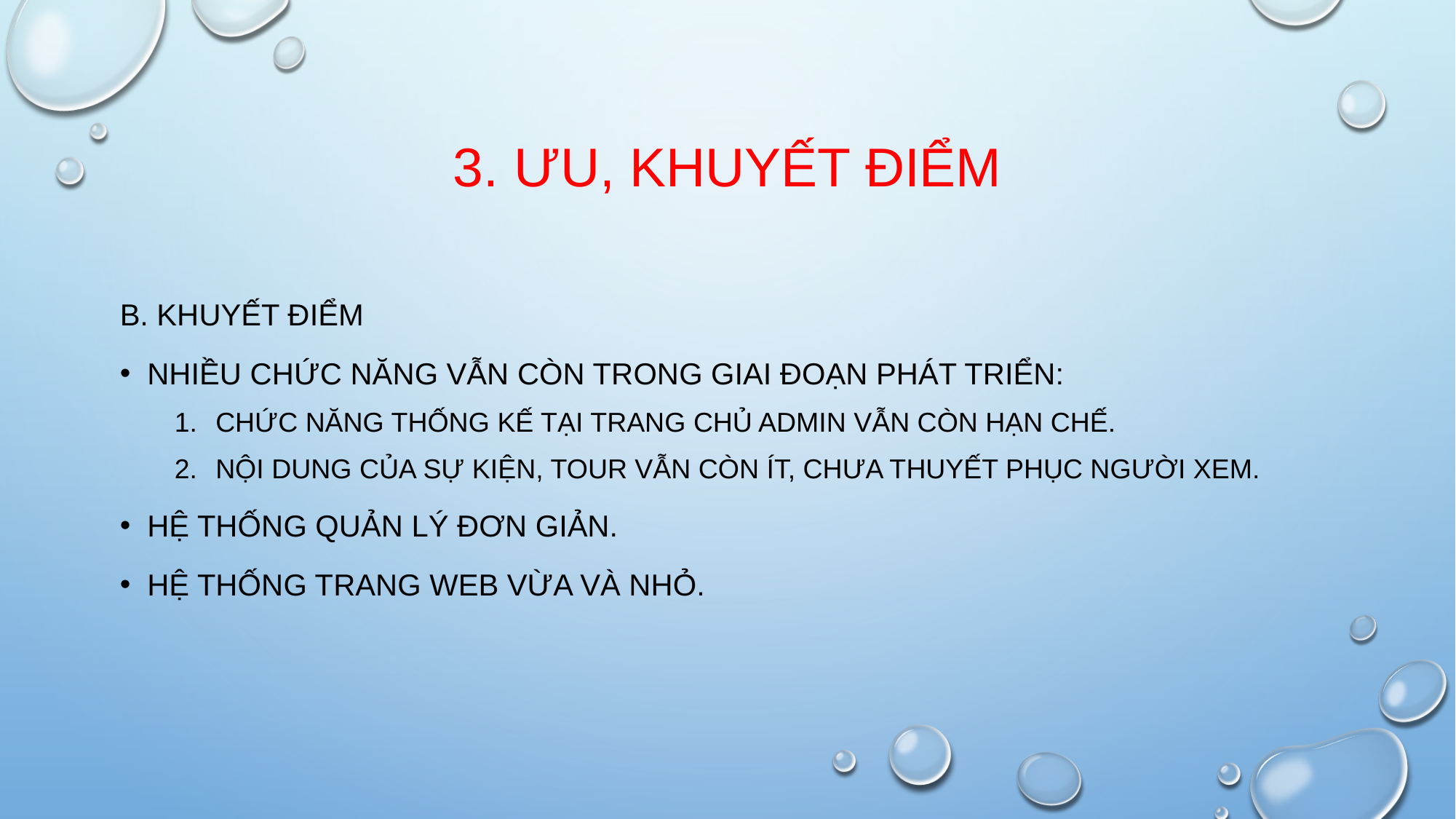

# 3. Ưu, KHUYẾT ĐIỂM
B. KHUYẾT ĐIỂM
NHIỀU CHỨC NĂNG VẪN CÒN TRONG GIAI ĐOẠN PHÁT TRIỂN:
CHỨC NĂNG THỐNG KẾ TẠI TRANG CHỦ ADMIN VẪN CÒN HẠN CHẾ.
NỘI DUNG CỦA SỰ KIỆN, TOUR VẪN CÒN ÍT, CHƯA THUYẾT PHỤC NGƯỜI XEM.
HỆ THỐNG QUẢN LÝ ĐƠN GIẢN.
HỆ THỐNG TRANG WEB VỪA VÀ NHỎ.